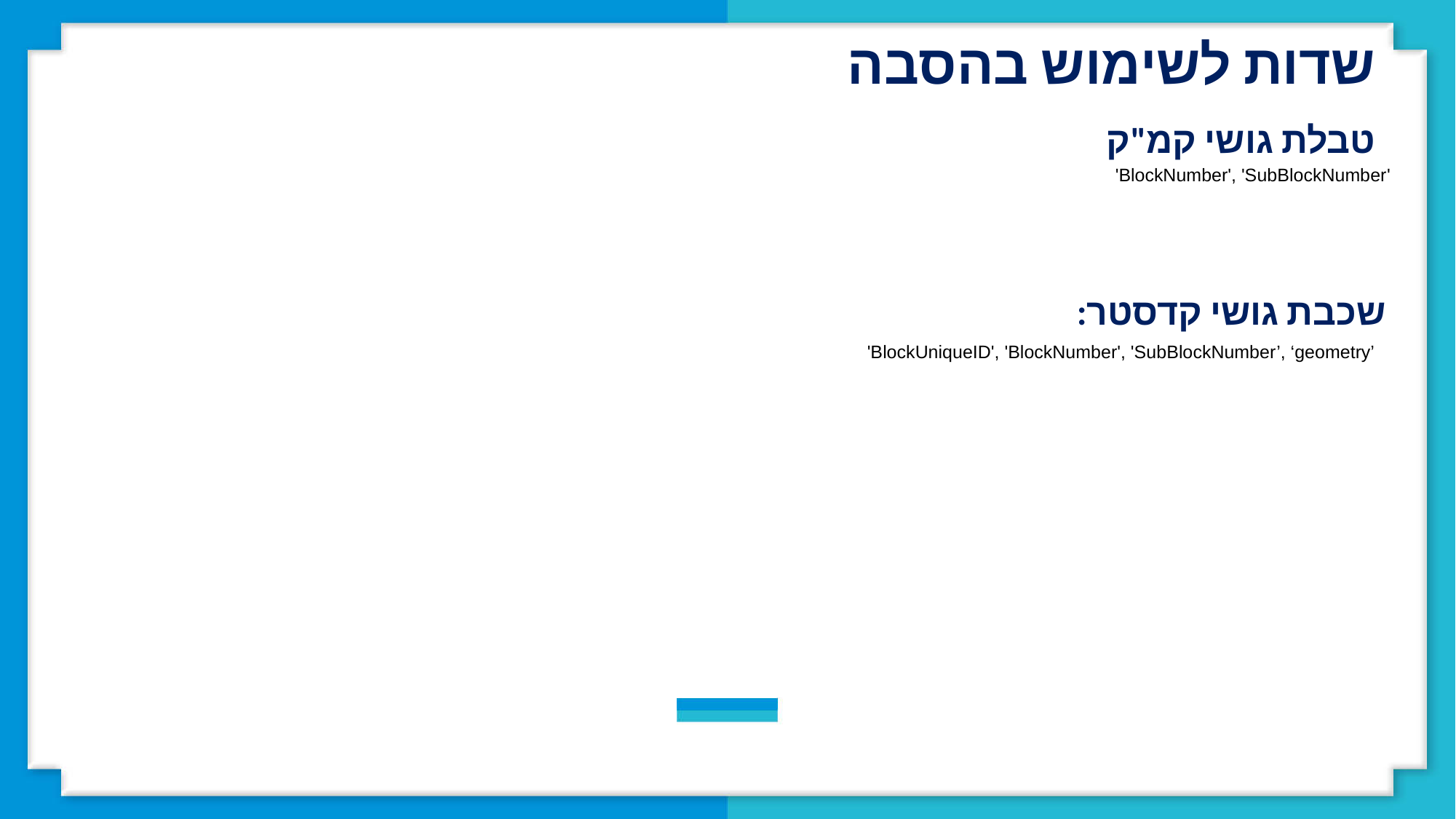

שדות לשימוש בהסבה
טבלת גושי קמ"ק
'BlockNumber', 'SubBlockNumber'
שכבת גושי קדסטר:
'BlockUniqueID', 'BlockNumber', 'SubBlockNumber’, ‘geometry’